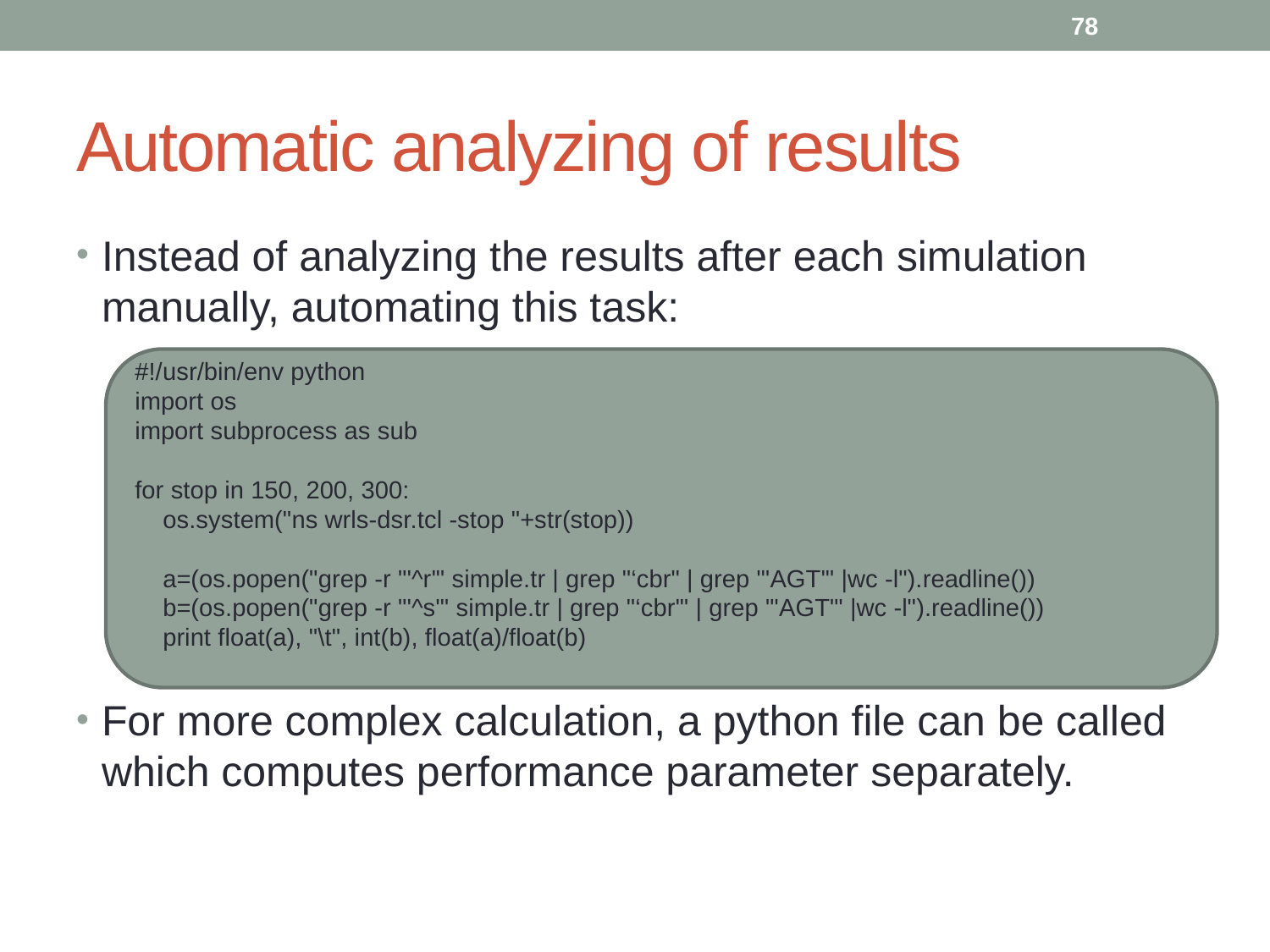

78
# Automatic analyzing of results
Instead of analyzing the results after each simulation manually, automating this task:

For more complex calculation, a python file can be called which computes performance parameter separately.
#!/usr/bin/env python
import os
import subprocess as sub

for stop in 150, 200, 300:
    os.system("ns wrls-dsr.tcl -stop "+str(stop))

    a=(os.popen("grep -r "'^r'" simple.tr | grep "‘cbr" | grep "'AGT'" |wc -l").readline())
    b=(os.popen("grep -r "'^s'" simple.tr | grep "‘cbr'" | grep "'AGT'" |wc -l").readline())
    print float(a), "\t", int(b), float(a)/float(b)